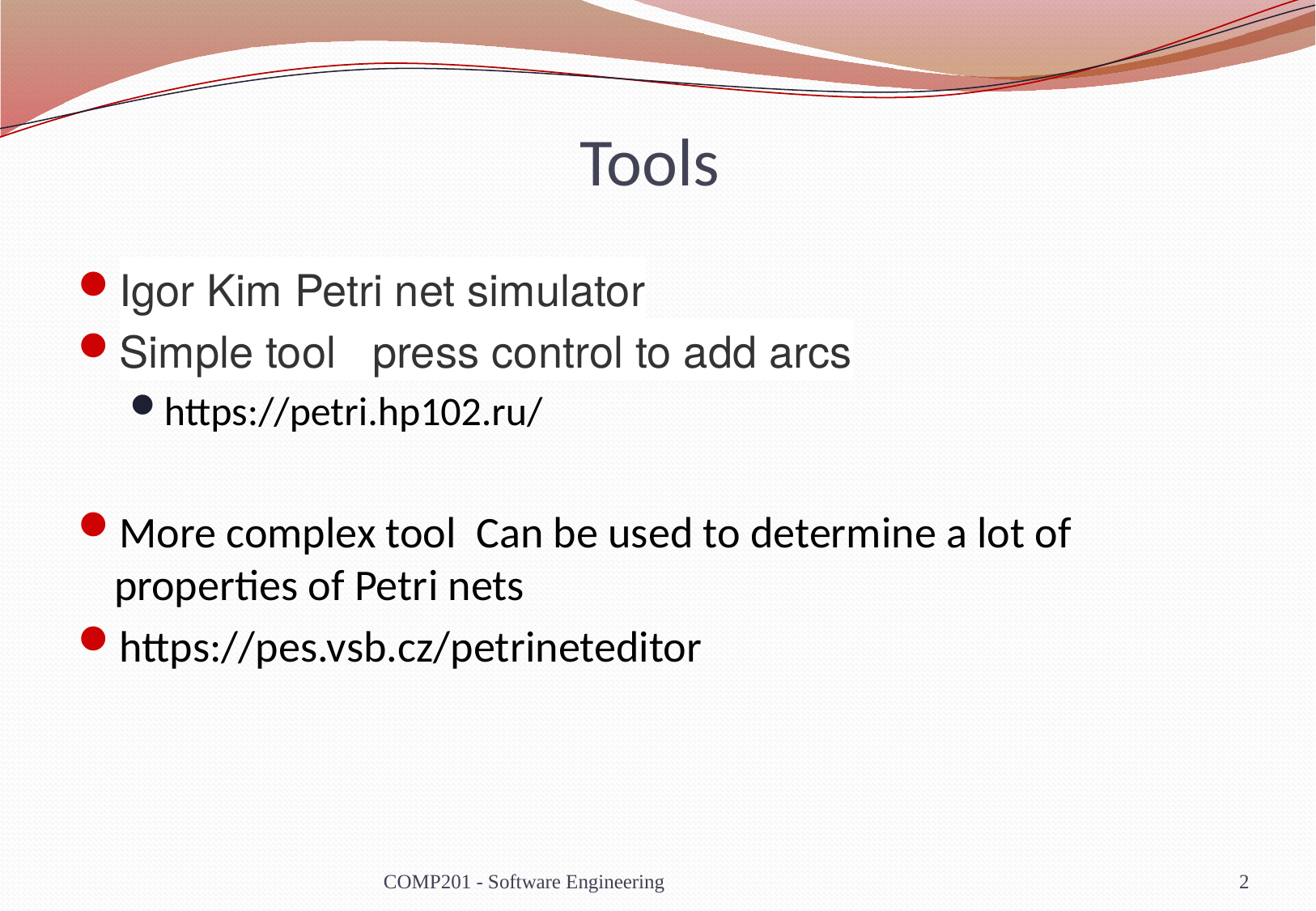

# Tools
Igor Kim Petri net simulator
Simple tool   press control to add arcs
https://petri.hp102.ru/

More complex tool  Can be used to determine a lot of properties of Petri nets
https://pes.vsb.cz/petrineteditor

COMP201 - Software Engineering
2